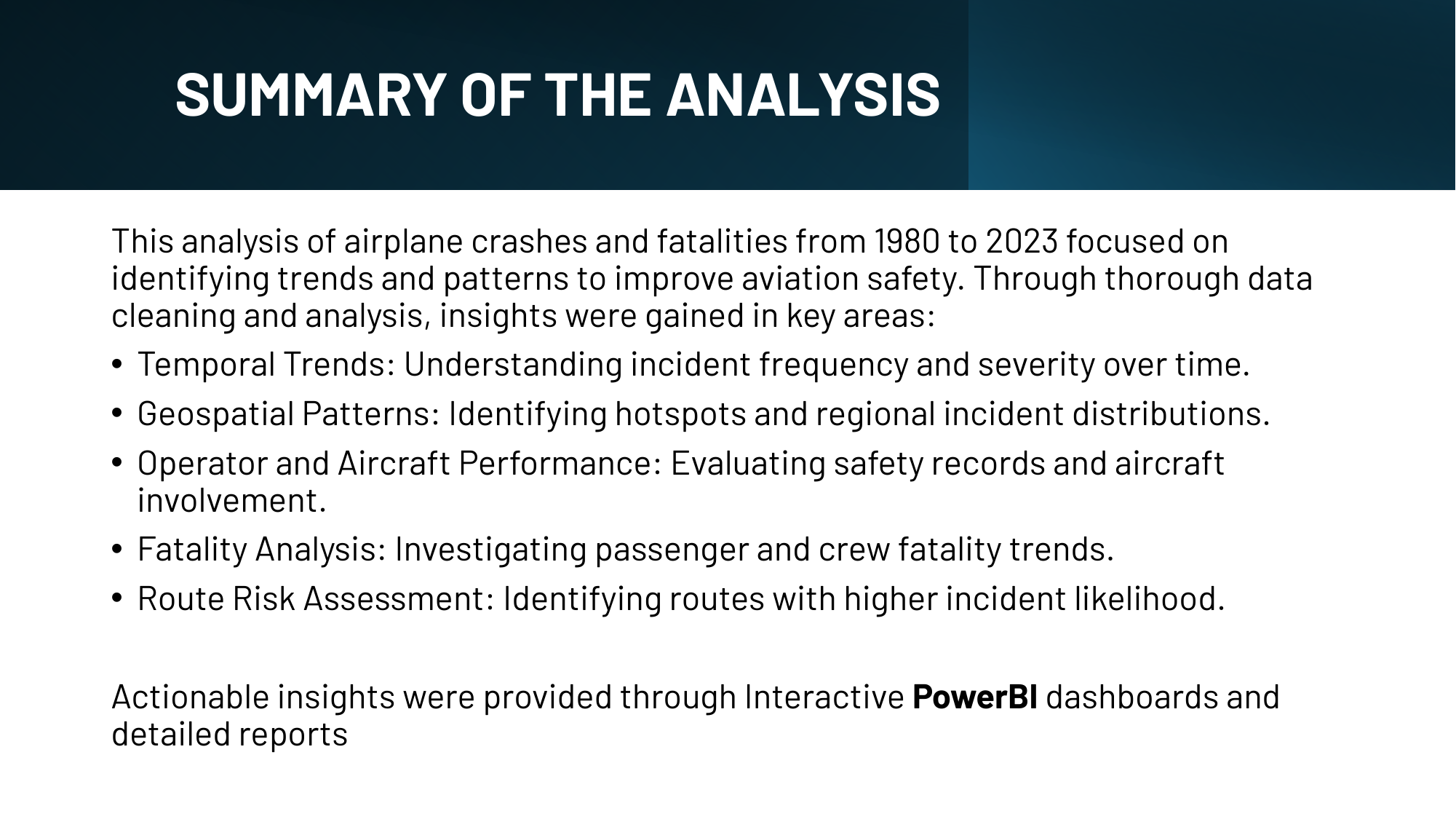

# SUMMARY OF THE ANALYSIS
This analysis of airplane crashes and fatalities from 1980 to 2023 focused on identifying trends and patterns to improve aviation safety. Through thorough data cleaning and analysis, insights were gained in key areas:
Temporal Trends: Understanding incident frequency and severity over time.
Geospatial Patterns: Identifying hotspots and regional incident distributions.
Operator and Aircraft Performance: Evaluating safety records and aircraft involvement.
Fatality Analysis: Investigating passenger and crew fatality trends.
Route Risk Assessment: Identifying routes with higher incident likelihood.

Actionable insights were provided through Interactive PowerBI dashboards and detailed reports